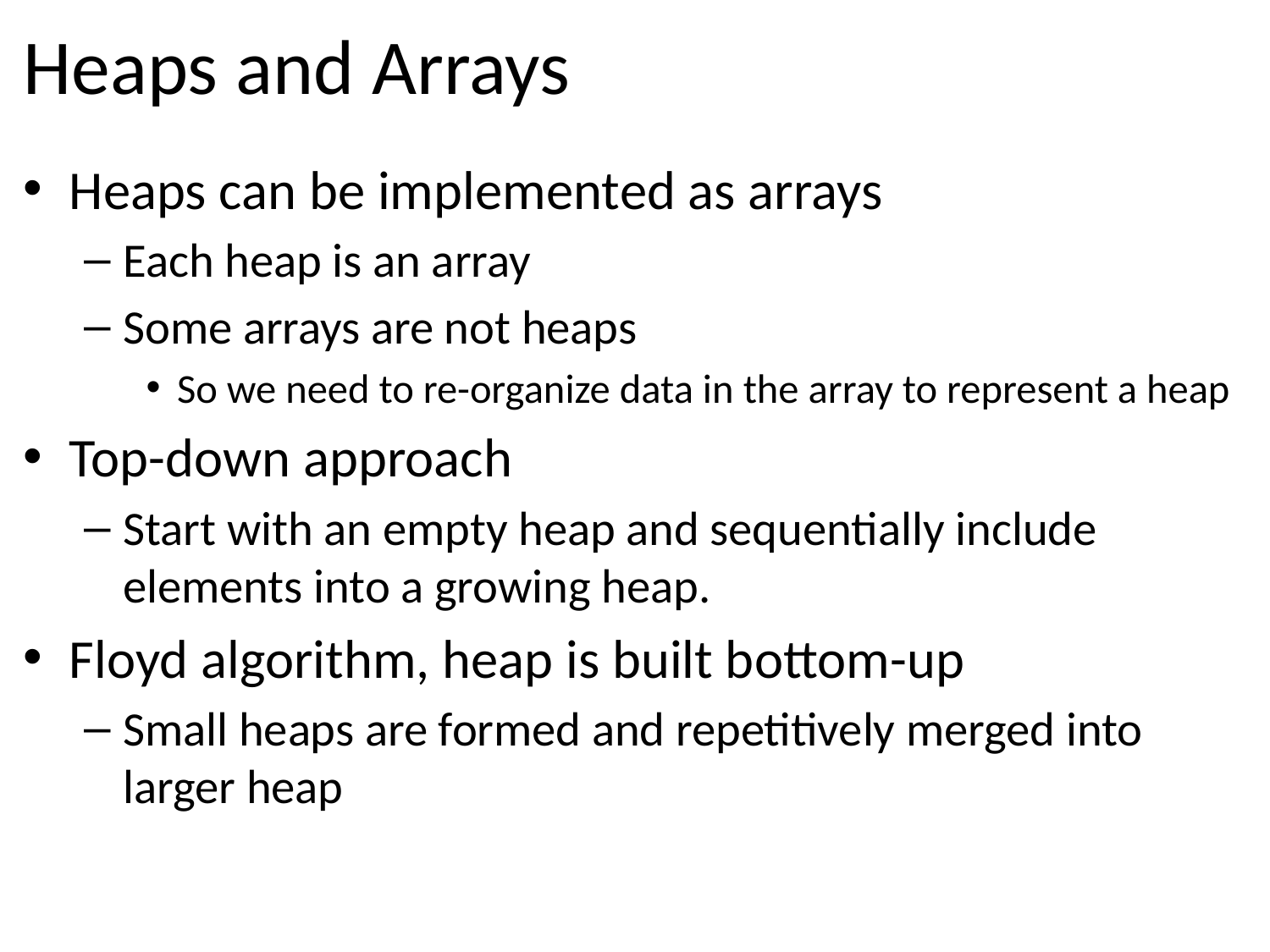

# Heaps and Arrays
Heaps can be implemented as arrays
Each heap is an array
Some arrays are not heaps
So we need to re-organize data in the array to represent a heap
Top-down approach
Start with an empty heap and sequentially include elements into a growing heap.
Floyd algorithm, heap is built bottom-up
Small heaps are formed and repetitively merged into larger heap